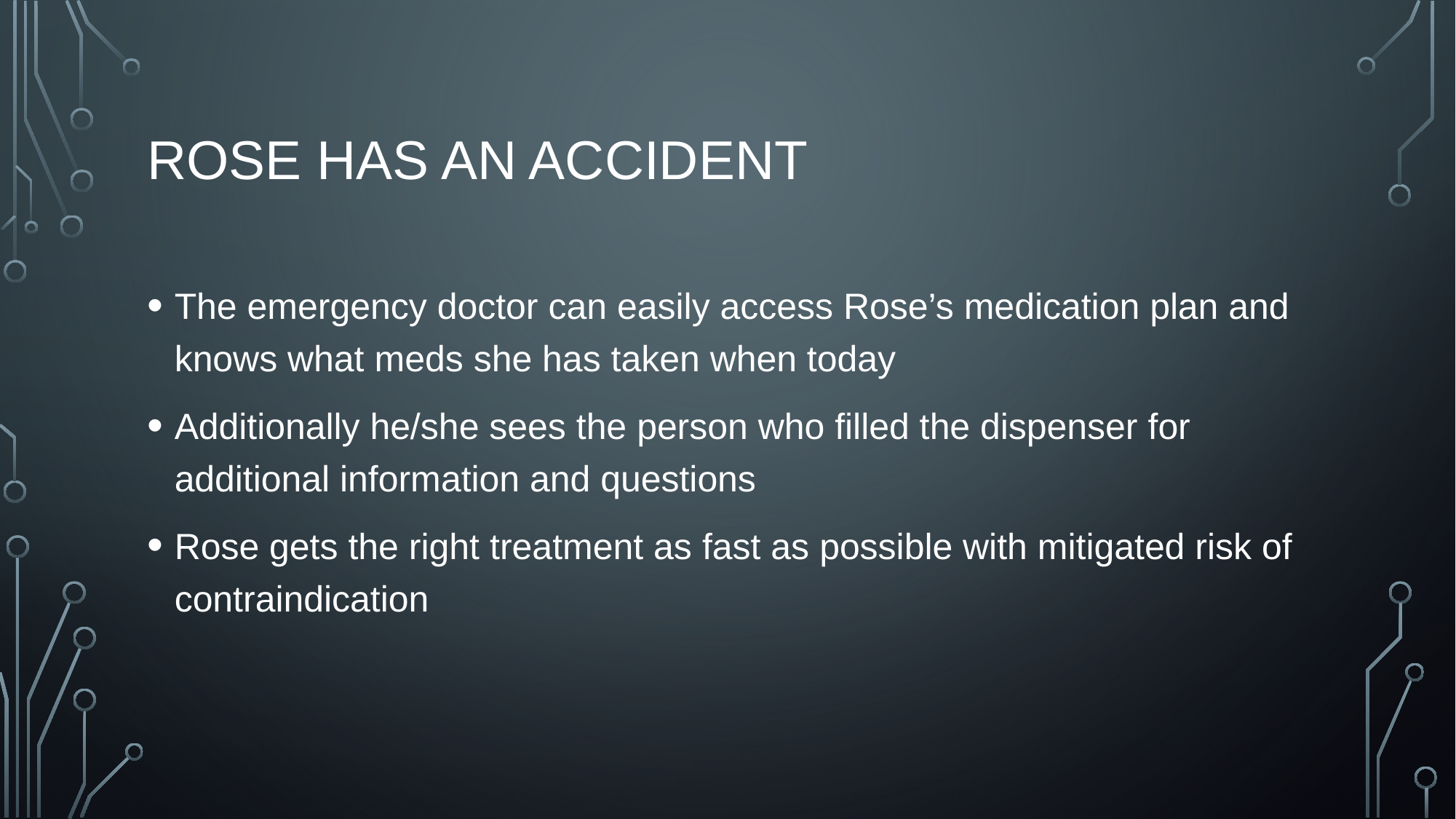

# Rose has an accident
The emergency doctor can easily access Rose’s medication plan and knows what meds she has taken when today
Additionally he/she sees the person who filled the dispenser for additional information and questions
Rose gets the right treatment as fast as possible with mitigated risk of contraindication